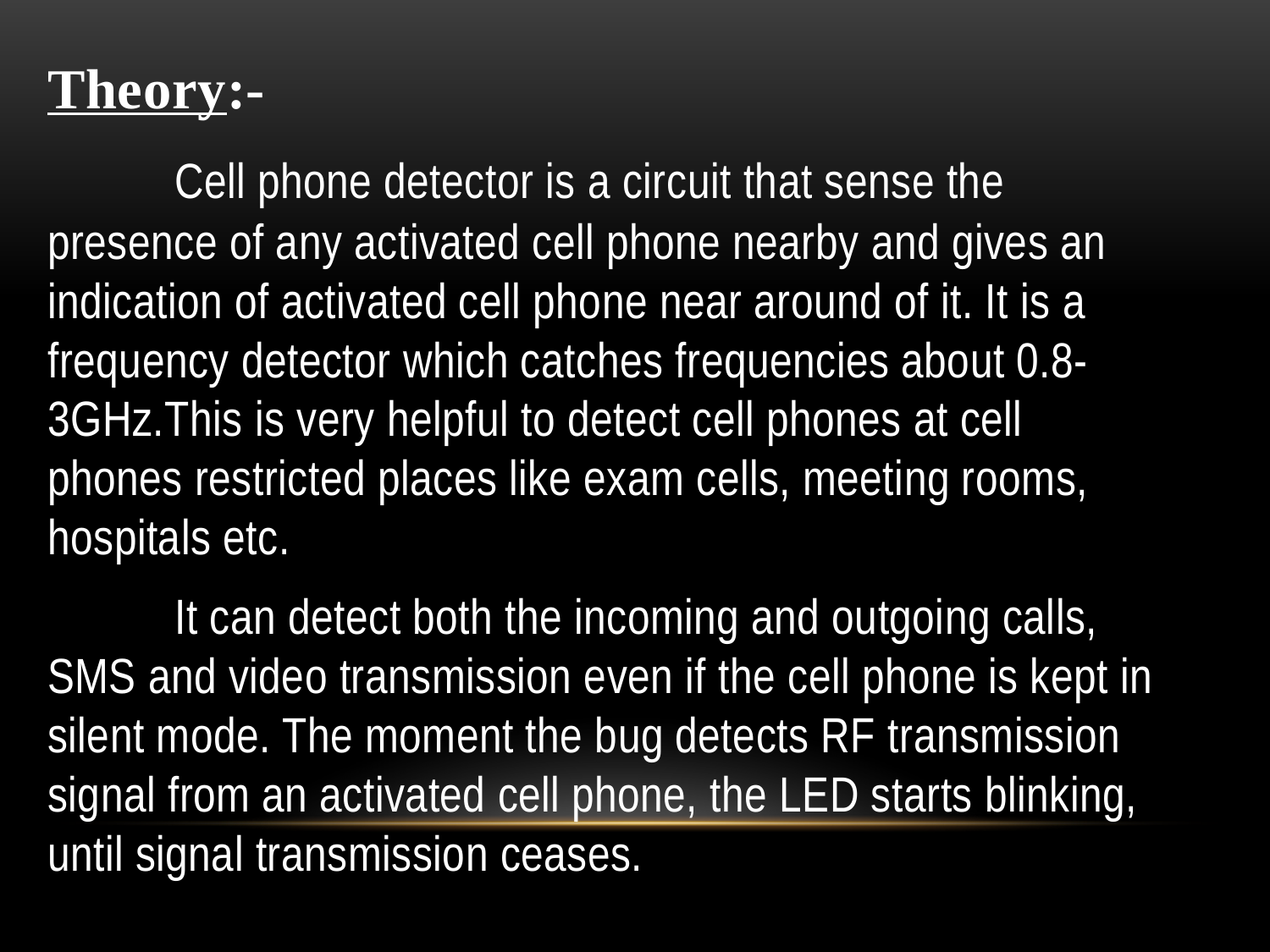

Theory:-
	Cell phone detector is a circuit that sense the presence of any activated cell phone nearby and gives an indication of activated cell phone near around of it. It is a frequency detector which catches frequencies about 0.8-3GHz.This is very helpful to detect cell phones at cell phones restricted places like exam cells, meeting rooms, hospitals etc.
	It can detect both the incoming and outgoing calls, SMS and video transmission even if the cell phone is kept in silent mode. The moment the bug detects RF transmission signal from an activated cell phone, the LED starts blinking, until signal transmission ceases.